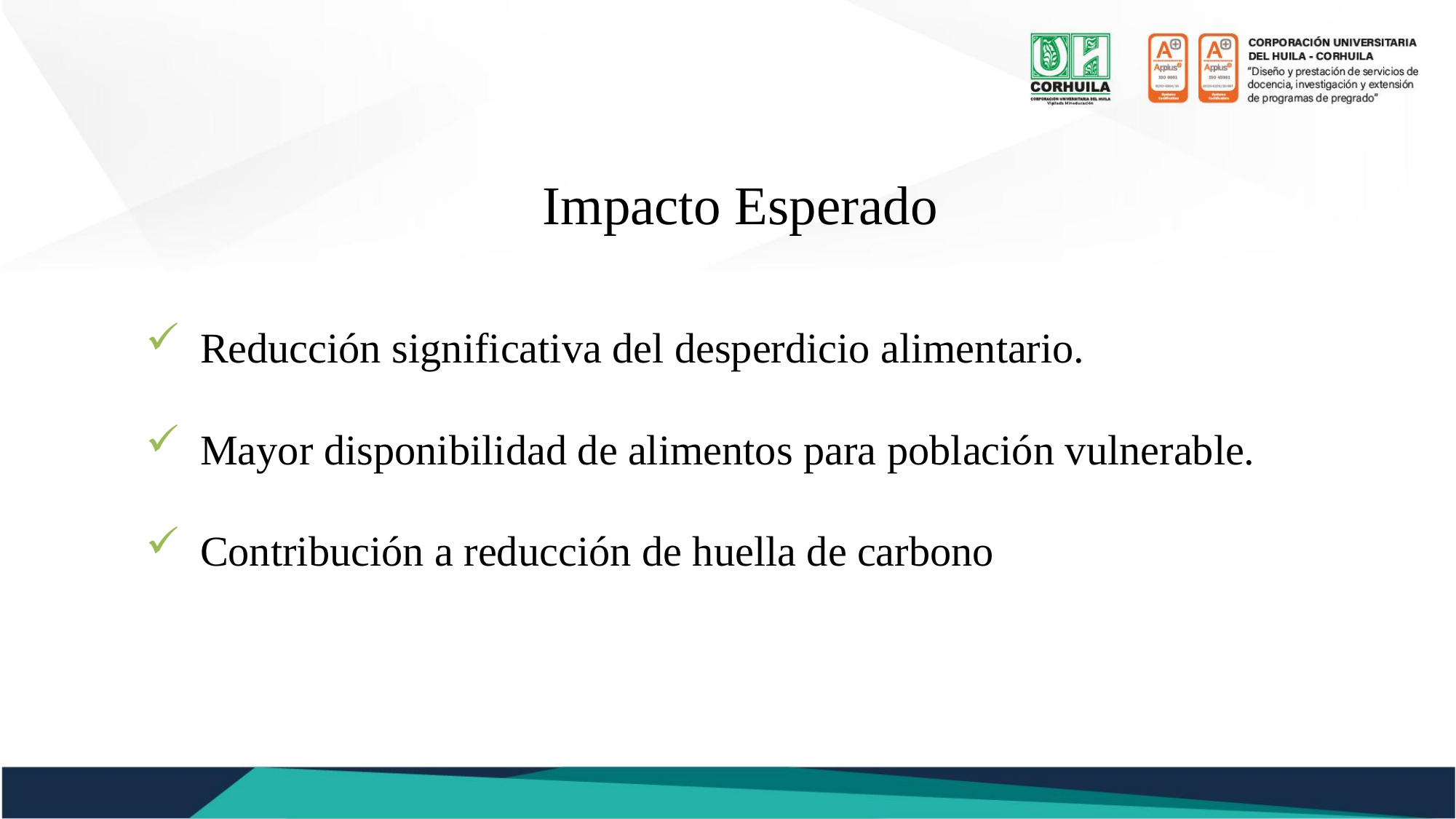

Impacto Esperado
Reducción significativa del desperdicio alimentario.

Mayor disponibilidad de alimentos para población vulnerable.

Contribución a reducción de huella de carbono